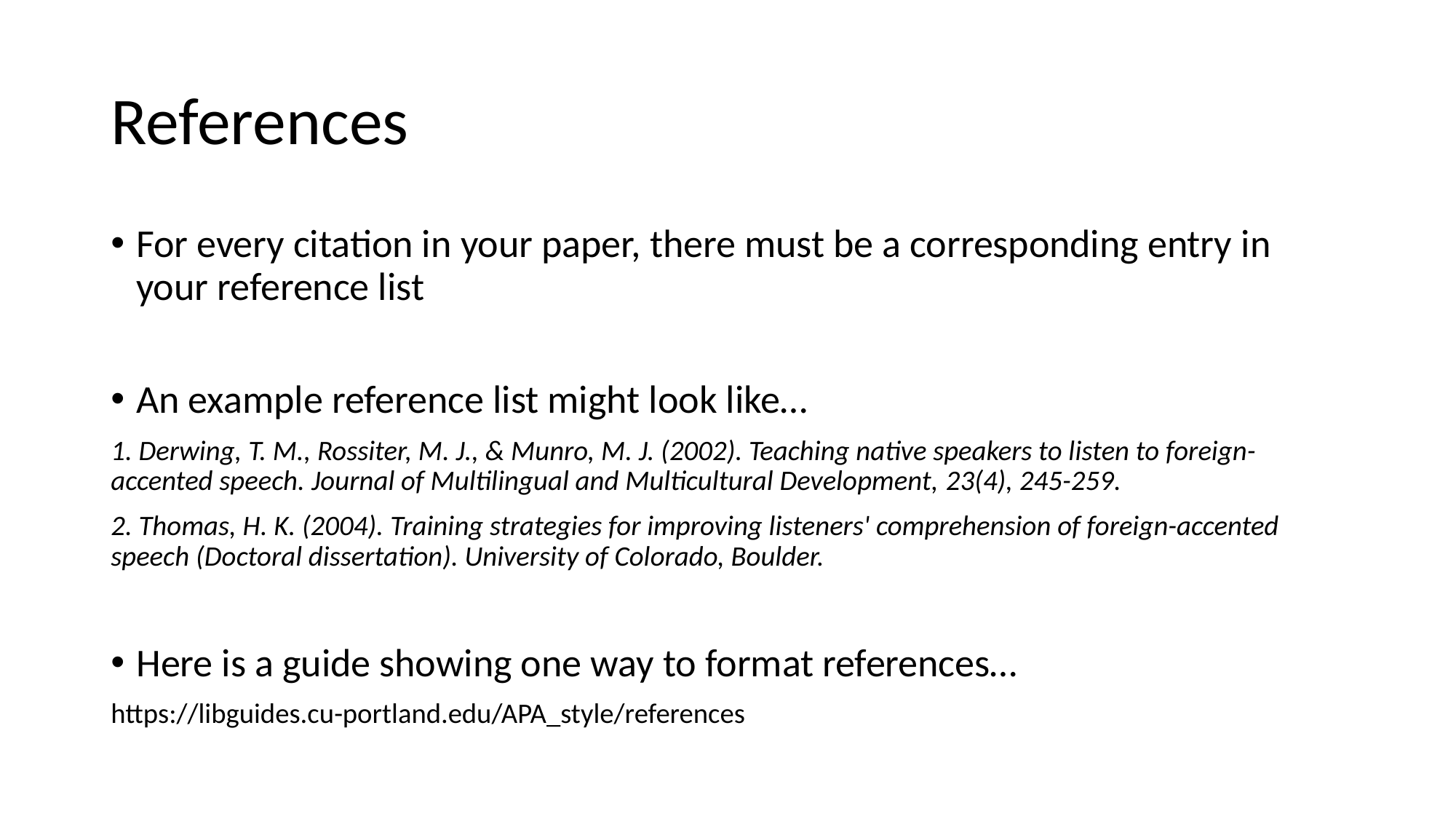

# References
For every citation in your paper, there must be a corresponding entry in your reference list

An example reference list might look like…
1. Derwing, T. M., Rossiter, M. J., & Munro, M. J. (2002). Teaching native speakers to listen to foreign-accented speech. Journal of Multilingual and Multicultural Development, 23(4), 245-259.
2. Thomas, H. K. (2004). Training strategies for improving listeners' comprehension of foreign-accented speech (Doctoral dissertation). University of Colorado, Boulder.

Here is a guide showing one way to format references…
https://libguides.cu-portland.edu/APA_style/references